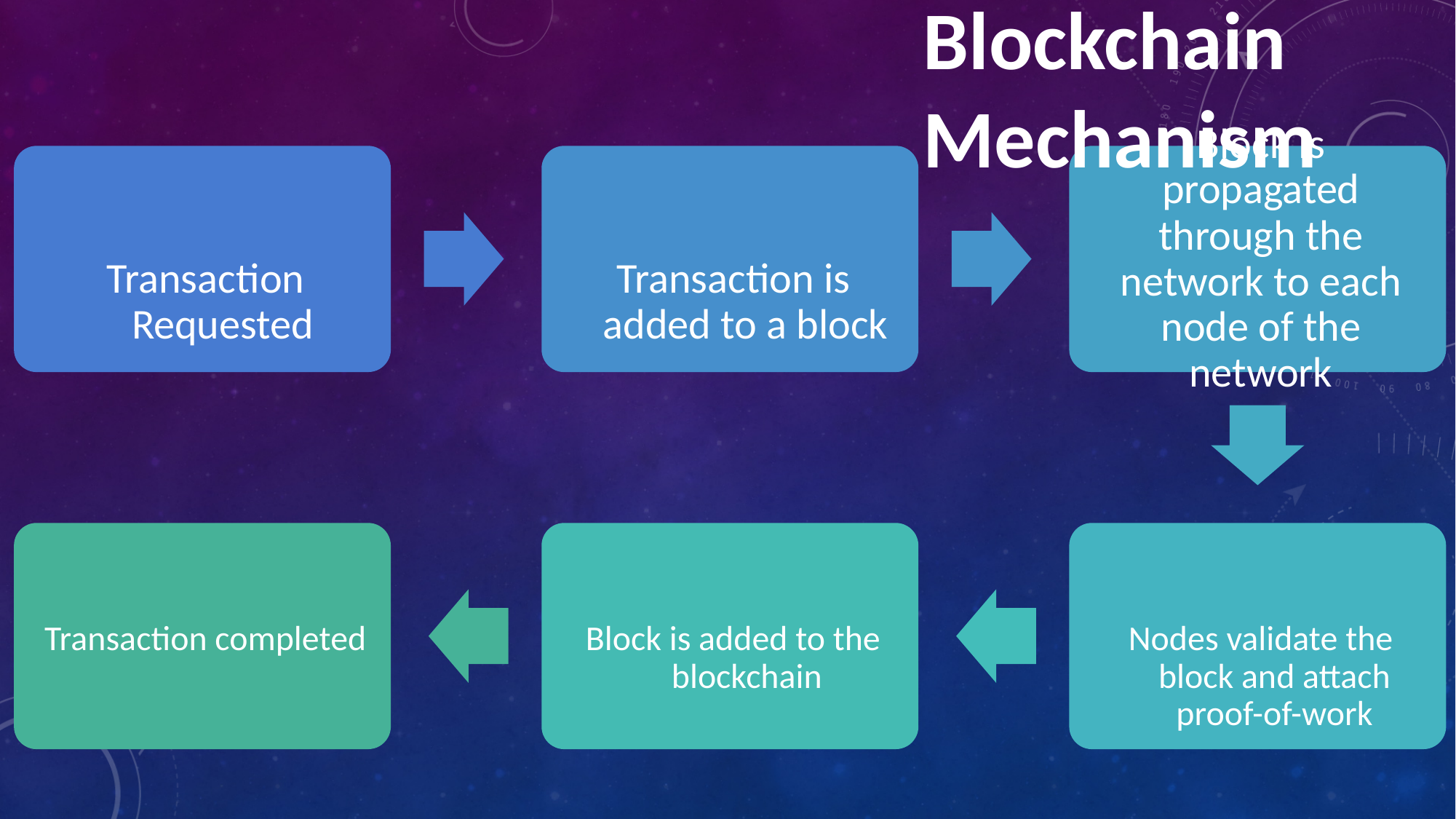

Blockchain
Mechanism

Transaction Requested

Transaction is added to a block

Block is propagated through the network to each node of the network

Nodes validate the block and attach proof-of-work

Block is added to the blockchain

Transaction completed